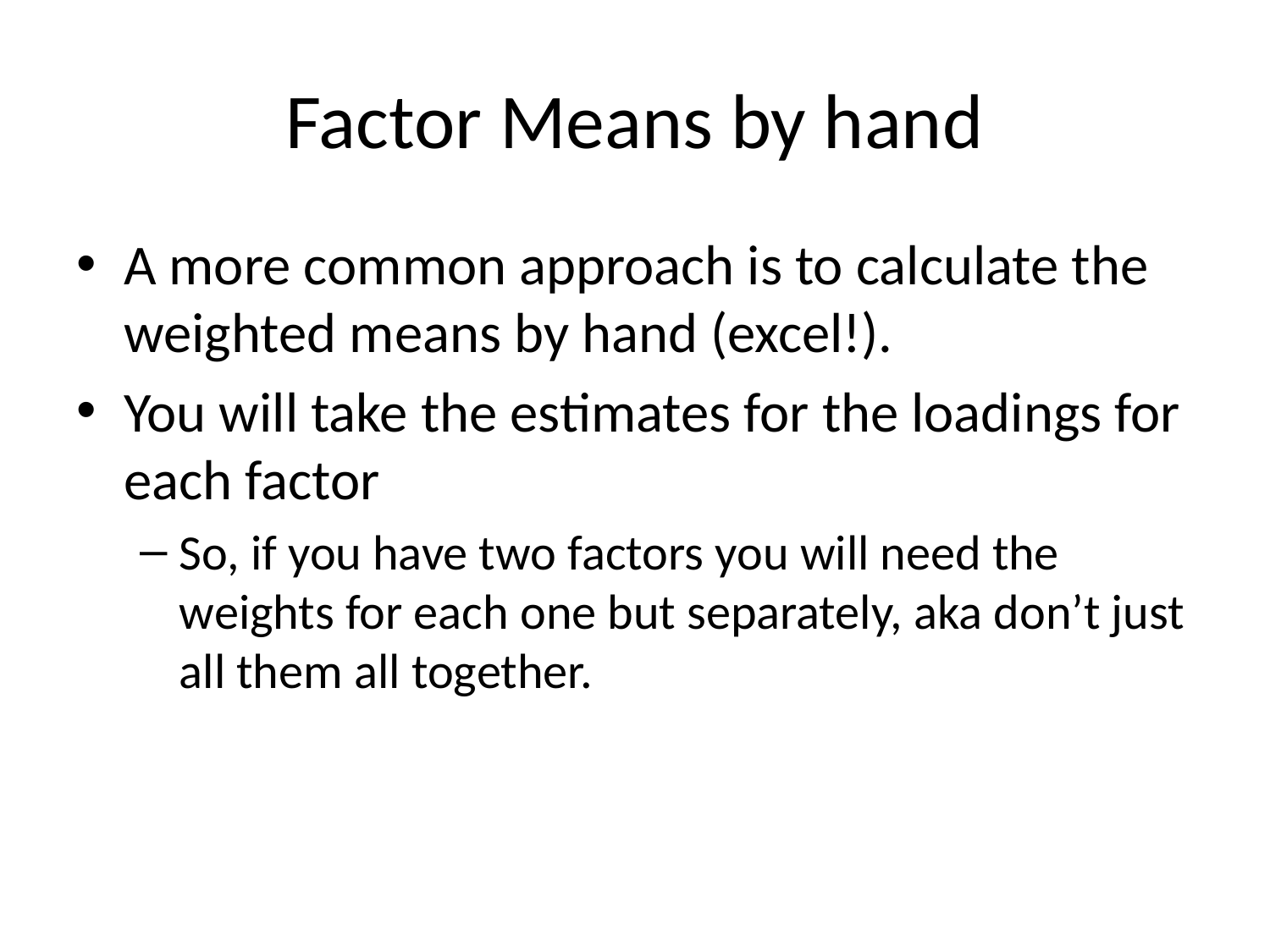

# Factor Means by hand
A more common approach is to calculate the weighted means by hand (excel!).
You will take the estimates for the loadings for each factor
So, if you have two factors you will need the weights for each one but separately, aka don’t just all them all together.